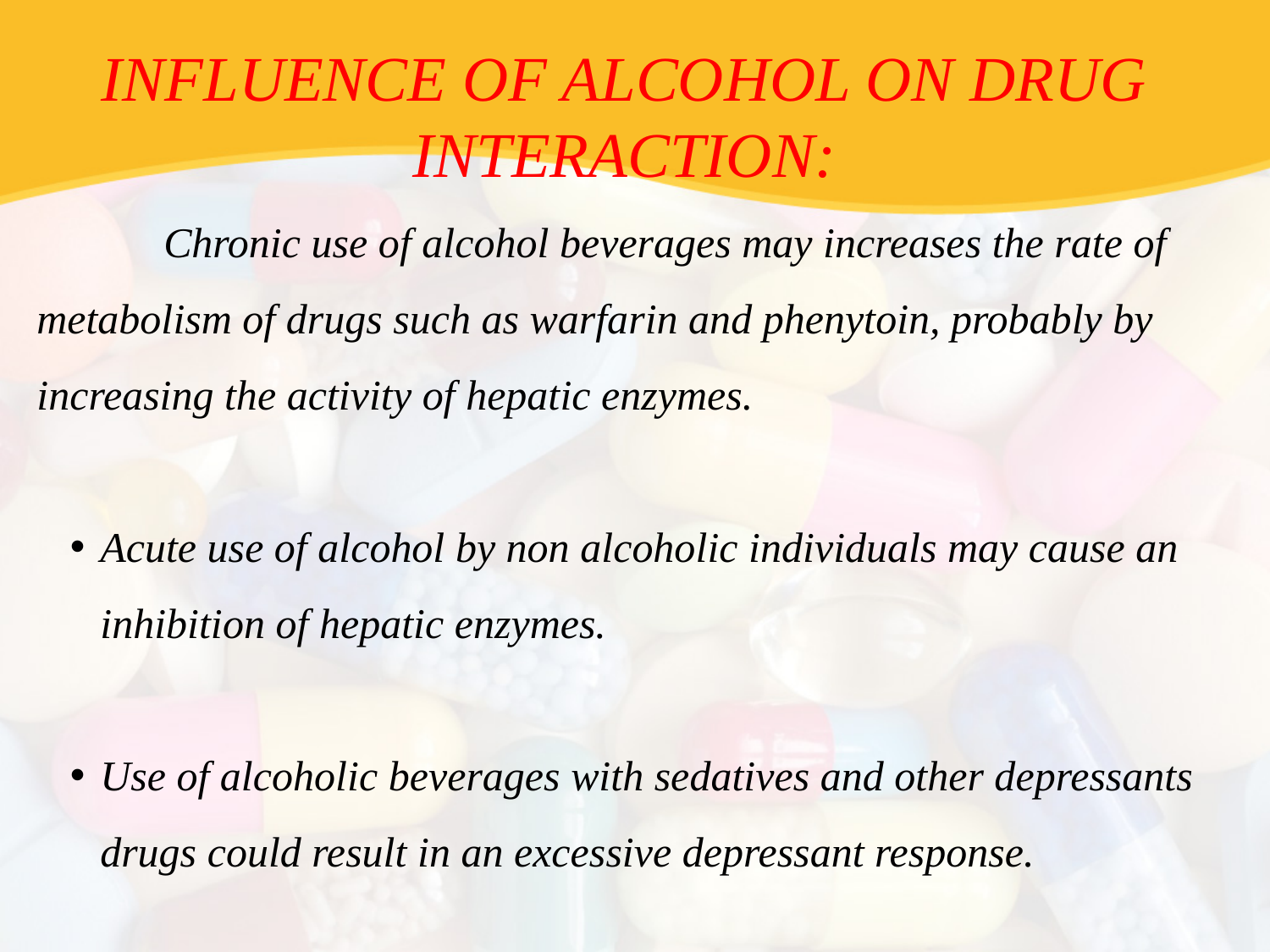

INFLUENCE OF ALCOHOL ON DRUG INTERACTION:
	Chronic use of alcohol beverages may increases the rate of metabolism of drugs such as warfarin and phenytoin, probably by increasing the activity of hepatic enzymes.

Acute use of alcohol by non alcoholic individuals may cause an inhibition of hepatic enzymes.

Use of alcoholic beverages with sedatives and other depressants drugs could result in an excessive depressant response.